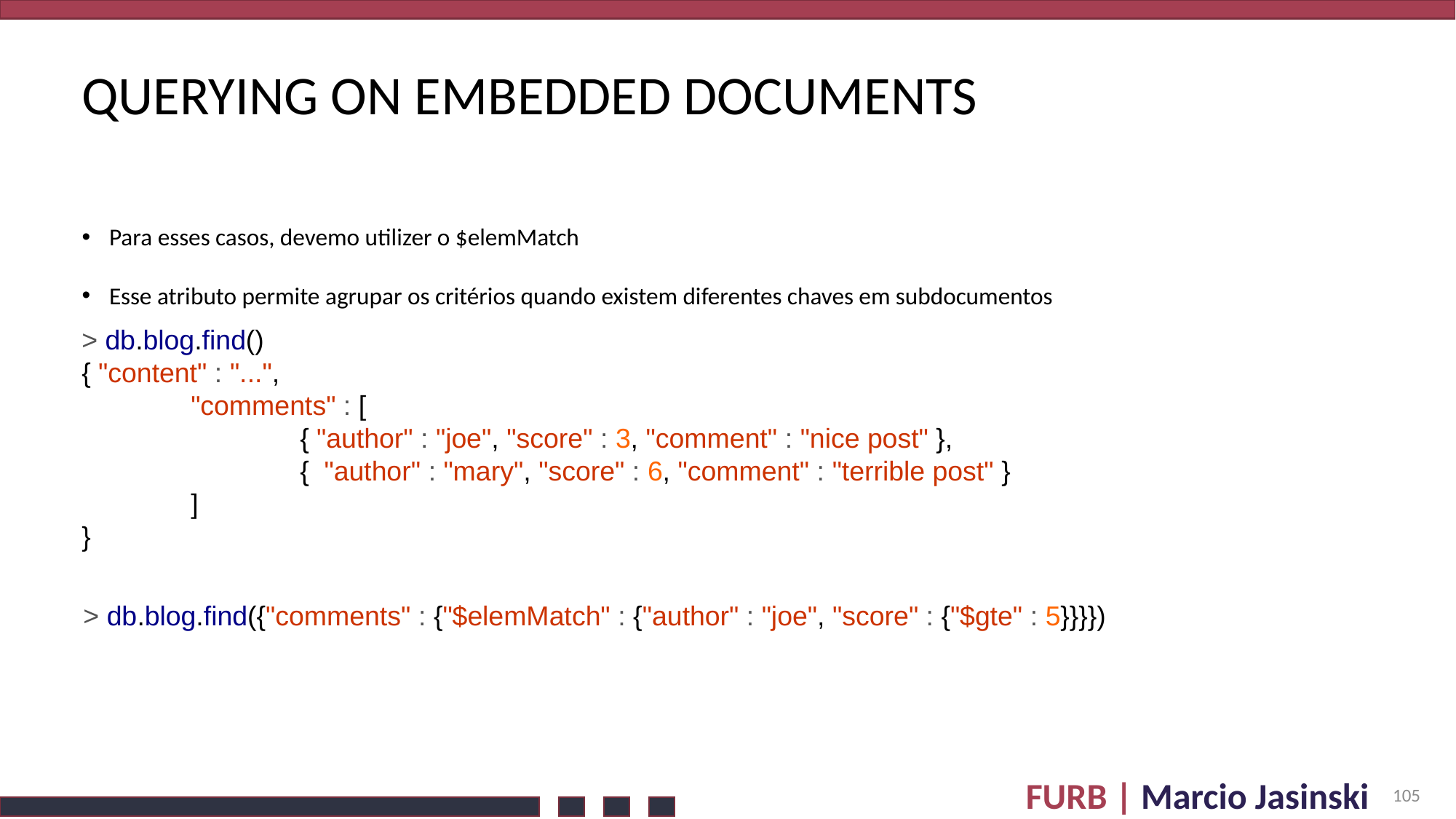

# Querying on Embedded Documents
Para esses casos, devemo utilizer o $elemMatch
Esse atributo permite agrupar os critérios quando existem diferentes chaves em subdocumentos

> db.blog.find()
{ "content" : "...",
	"comments" : [
		{ "author" : "joe", "score" : 3, "comment" : "nice post" },
		{  "author" : "mary", "score" : 6, "comment" : "terrible post" }
	]
}

> db.blog.find({"comments" : {"$elemMatch" : {"author" : "joe", "score" : {"$gte" : 5}}}})
105